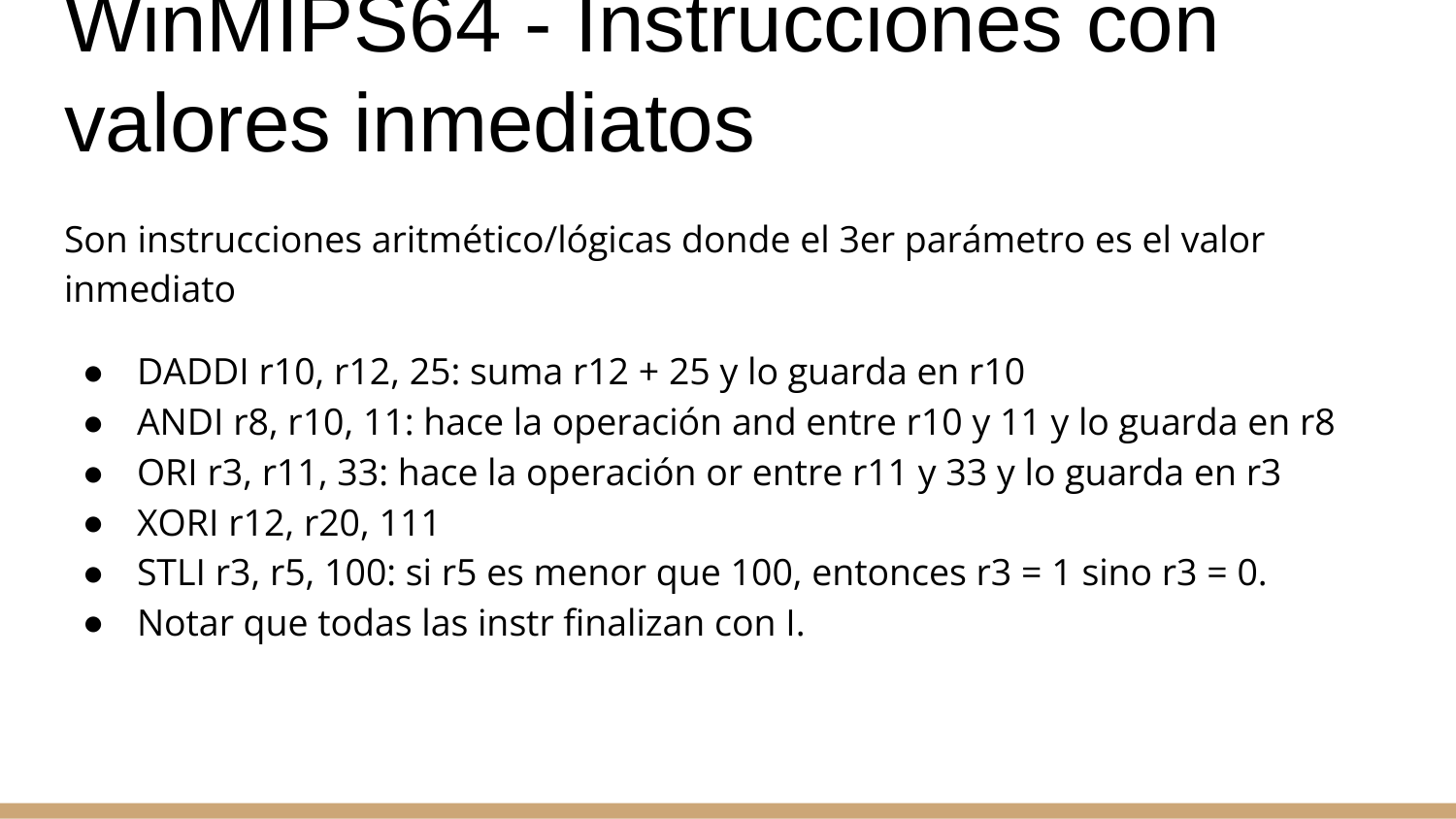

# WinMIPS64 - Instrucciones con valores inmediatos
Son instrucciones aritmético/lógicas donde el 3er parámetro es el valor inmediato
DADDI r10, r12, 25: suma r12 + 25 y lo guarda en r10
ANDI r8, r10, 11: hace la operación and entre r10 y 11 y lo guarda en r8
ORI r3, r11, 33: hace la operación or entre r11 y 33 y lo guarda en r3
XORI r12, r20, 111
STLI r3, r5, 100: si r5 es menor que 100, entonces r3 = 1 sino r3 = 0.
Notar que todas las instr finalizan con I.